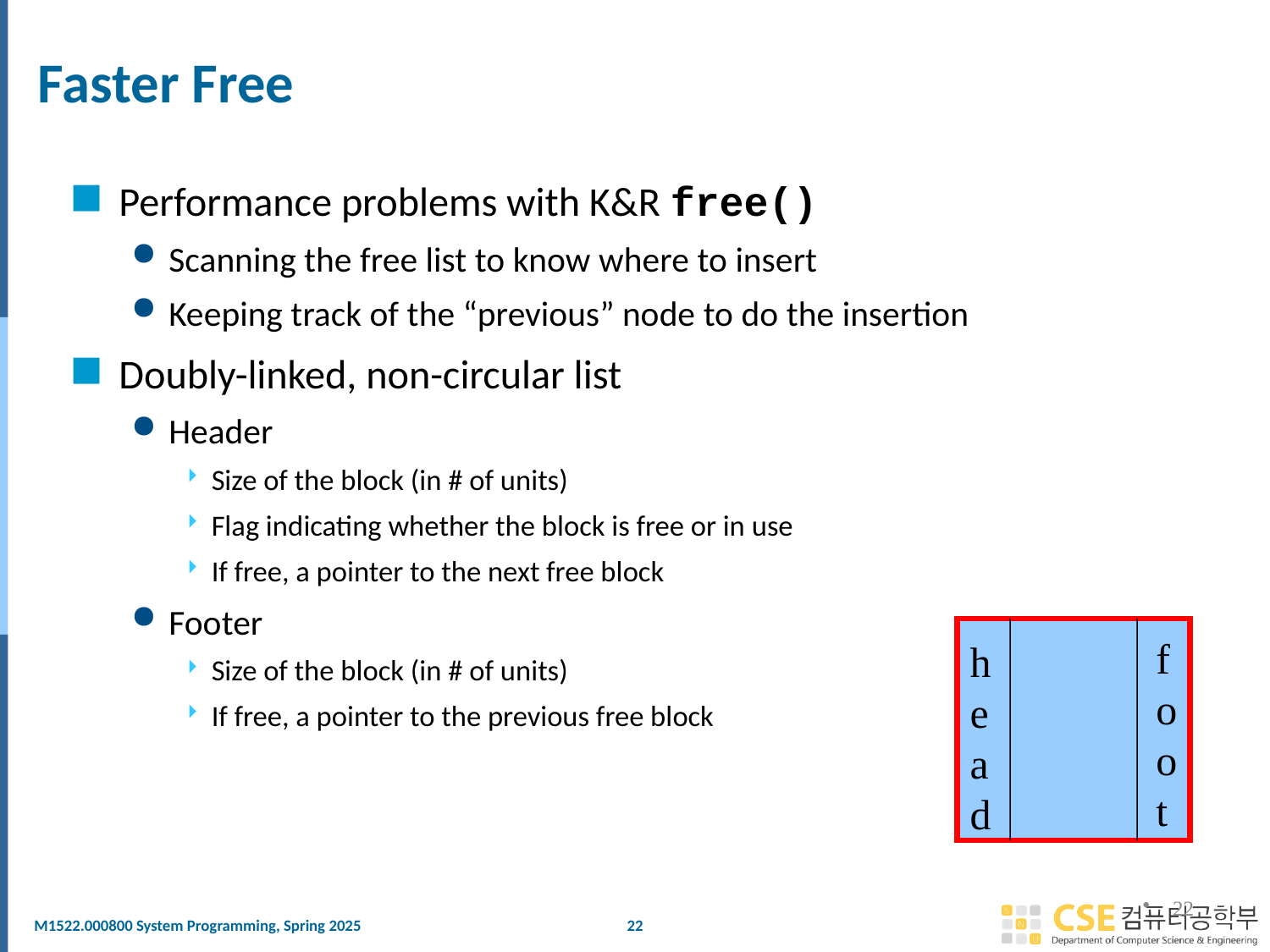

# Faster Free
Performance problems with K&R free()
Scanning the free list to know where to insert
Keeping track of the “previous” node to do the insertion
Doubly-linked, non-circular list
Header
Size of the block (in # of units)
Flag indicating whether the block is free or in use
If free, a pointer to the next free block
Footer
Size of the block (in # of units)
If free, a pointer to the previous free block

f
o
o
t
h
e
a
d
22